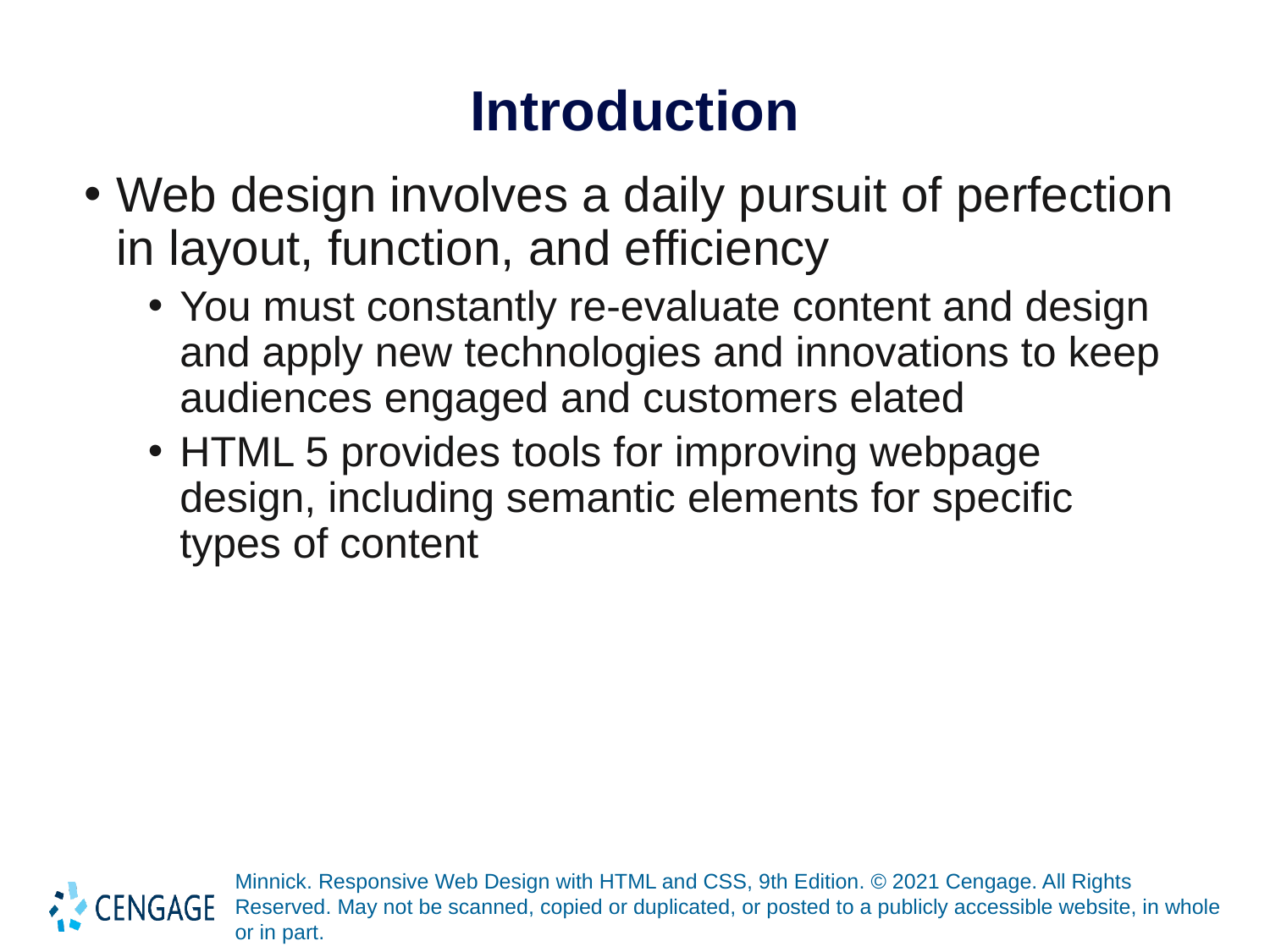

# Introduction
Web design involves a daily pursuit of perfection in layout, function, and efficiency
You must constantly re-evaluate content and design and apply new technologies and innovations to keep  audiences engaged and customers elated
HTML 5 provides tools for improving webpage design, including semantic elements for specific types of content
Minnick. Responsive Web Design with HTML and CSS, 9th Edition. © 2021 Cengage. All Rights Reserved. May not be scanned, copied or duplicated, or posted to a publicly accessible website, in whole or in part.